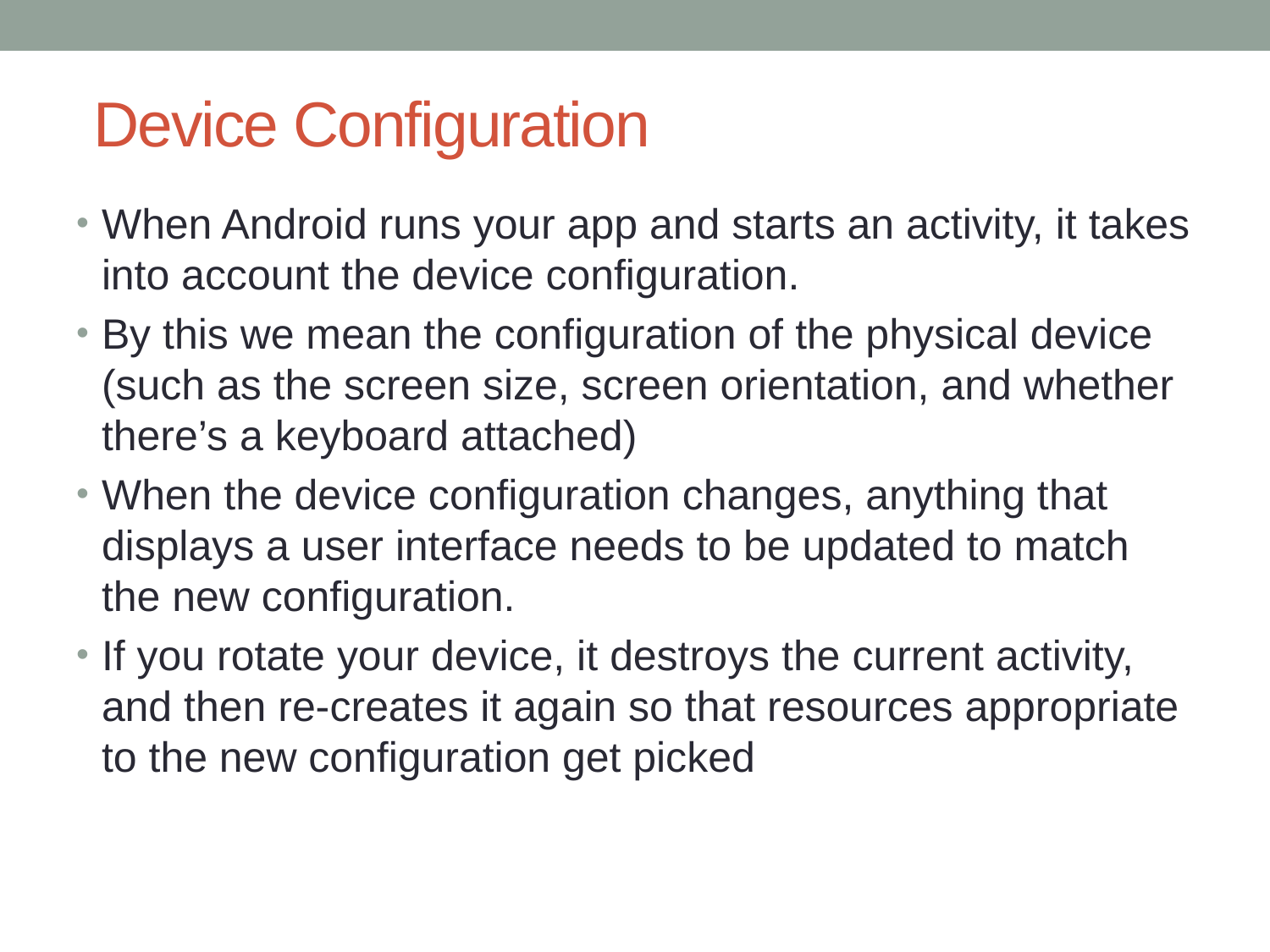

# Device Configuration
When Android runs your app and starts an activity, it takes into account the device configuration.
By this we mean the configuration of the physical device (such as the screen size, screen orientation, and whether there’s a keyboard attached)
When the device configuration changes, anything that displays a user interface needs to be updated to match the new configuration.
If you rotate your device, it destroys the current activity, and then re-creates it again so that resources appropriate to the new configuration get picked